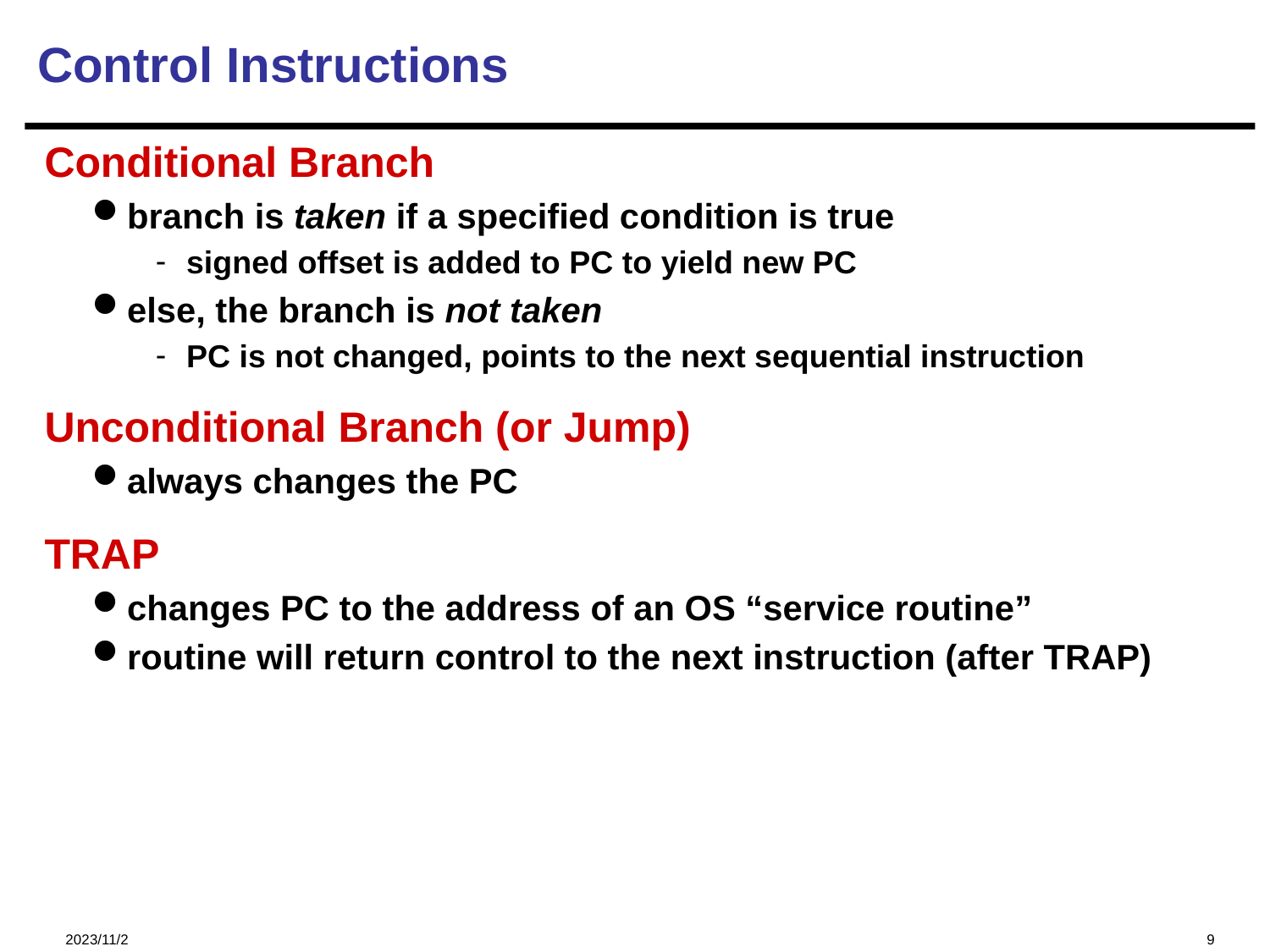

Control Instructions
Conditional Branch
branch is taken if a specified condition is true
signed offset is added to PC to yield new PC
else, the branch is not taken
PC is not changed, points to the next sequential instruction
Unconditional Branch (or Jump)
always changes the PC
TRAP
changes PC to the address of an OS “service routine”
routine will return control to the next instruction (after TRAP)
2023/11/2
9